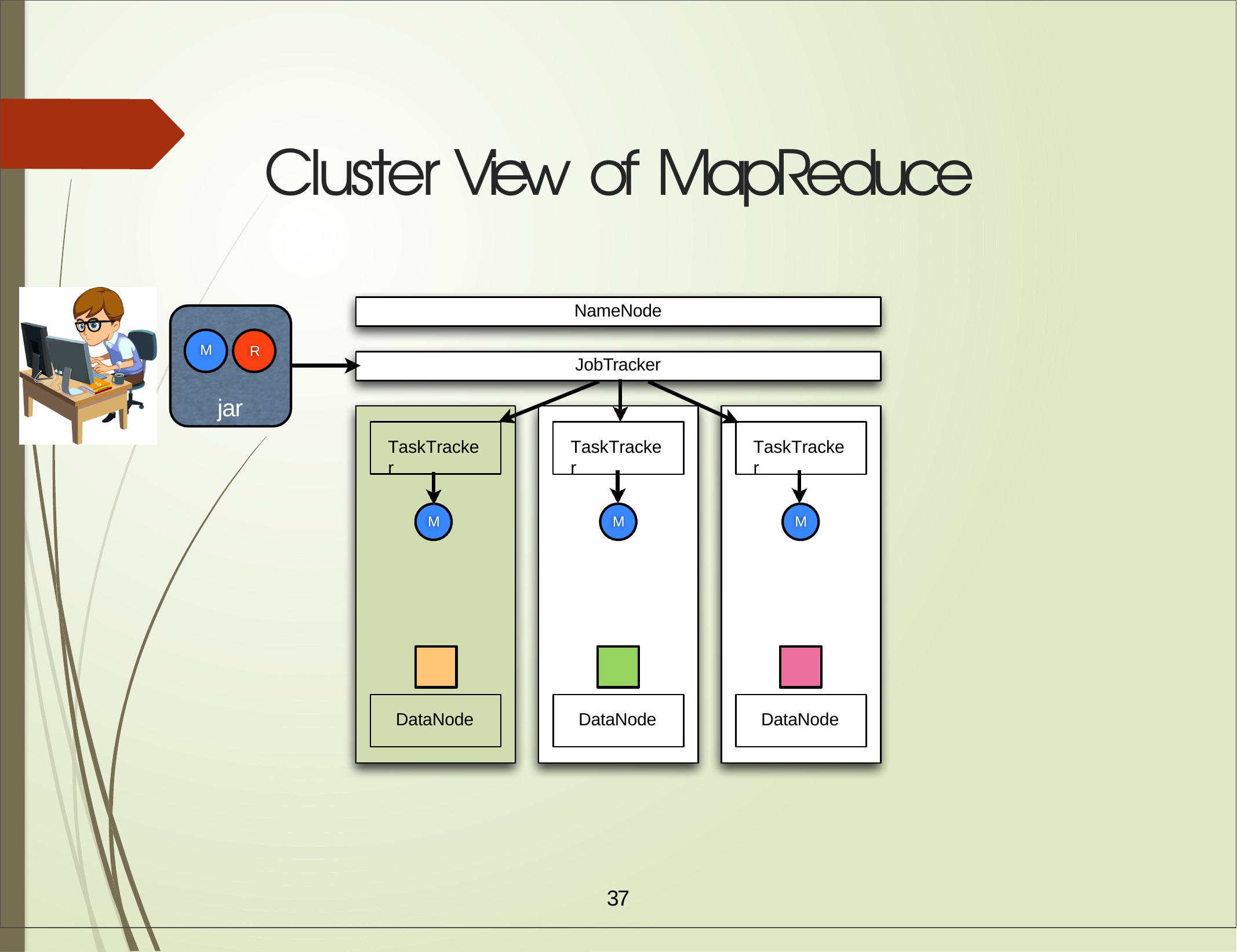

# Cluster View of  MapReduce

NameNode

M
R
JobTracker
jar

TaskTracker
TaskTracker
TaskTracker

M
M
M

DataNode
DataNode
DataNode

37